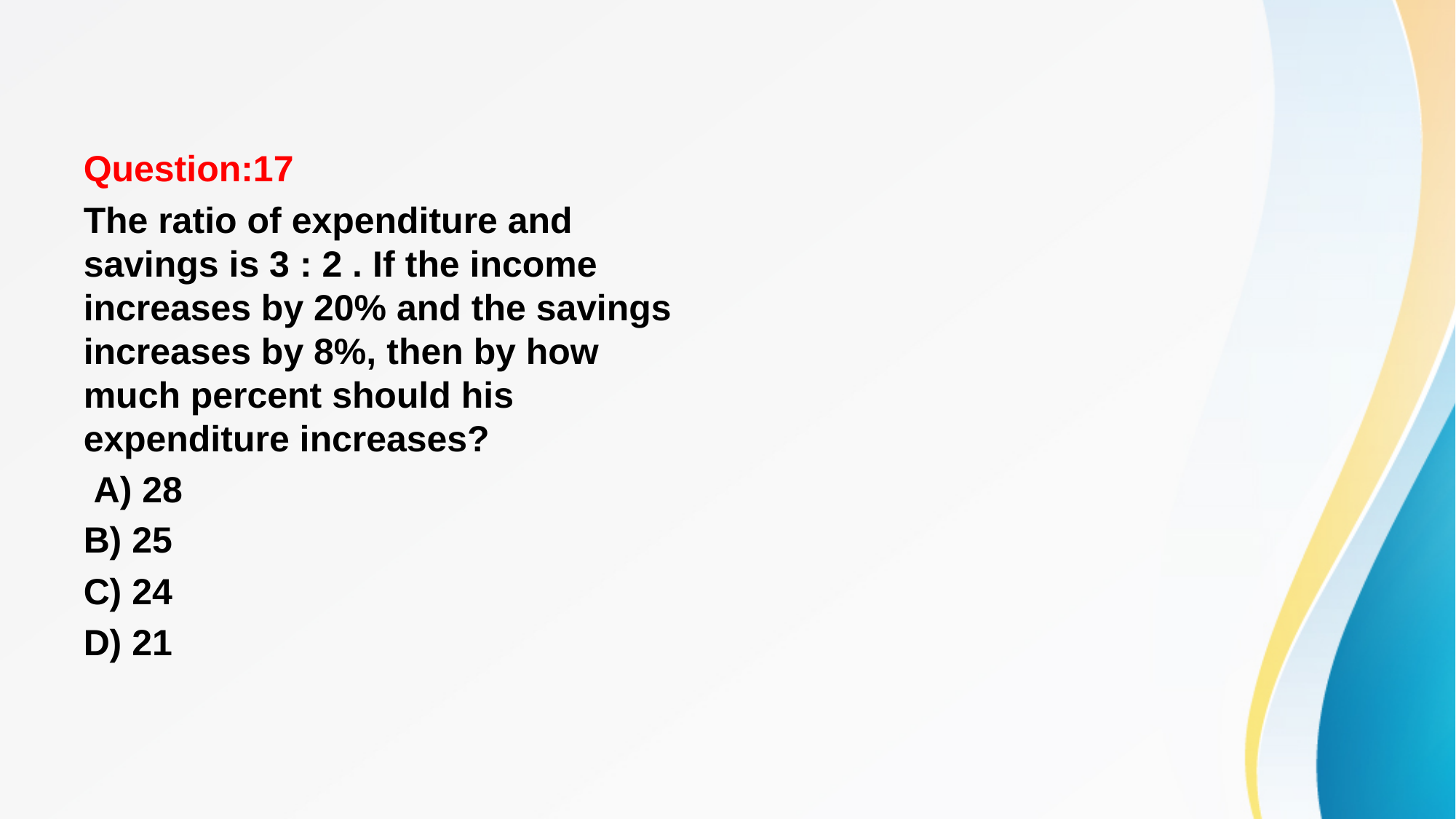

#
Question:17
The ratio of expenditure and savings is 3 : 2 . If the income increases by 20% and the savings increases by 8%, then by how much percent should his expenditure increases?
 A) 28
B) 25
C) 24
D) 21